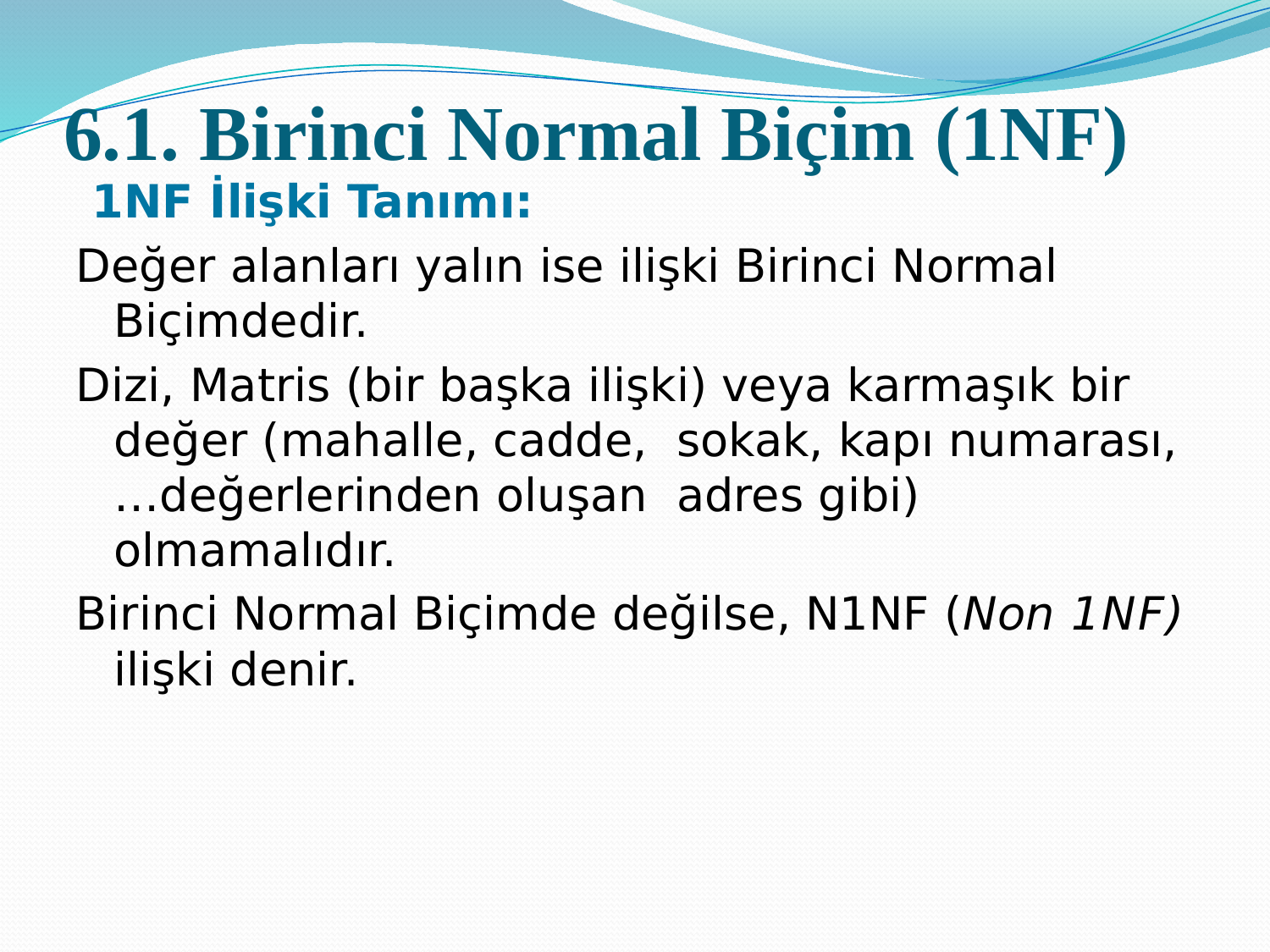

# 6.1. Birinci Normal Biçim (1NF)
 1NF İlişki Tanımı:
Değer alanları yalın ise ilişki Birinci Normal Biçimdedir.
Dizi, Matris (bir başka ilişki) veya karmaşık bir değer (mahalle, cadde,  sokak, kapı numarası, …değerlerinden oluşan  adres gibi) olmamalıdır.
Birinci Normal Biçimde değilse, N1NF (Non 1NF) ilişki denir.